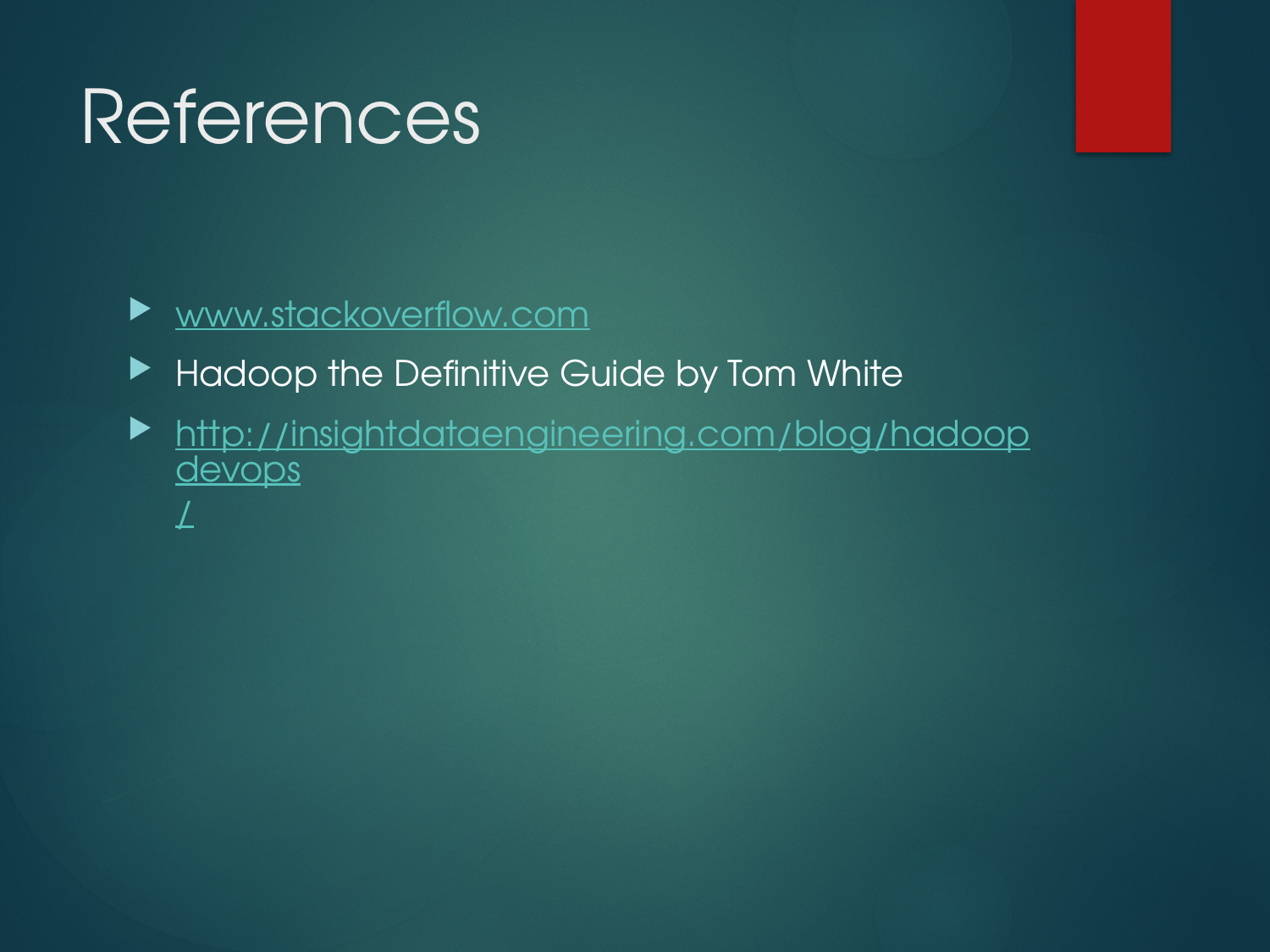

# References
www.stackoverflow.com
Hadoop the Definitive Guide by Tom White
http://insightdataengineering.com/blog/hadoopdevops/